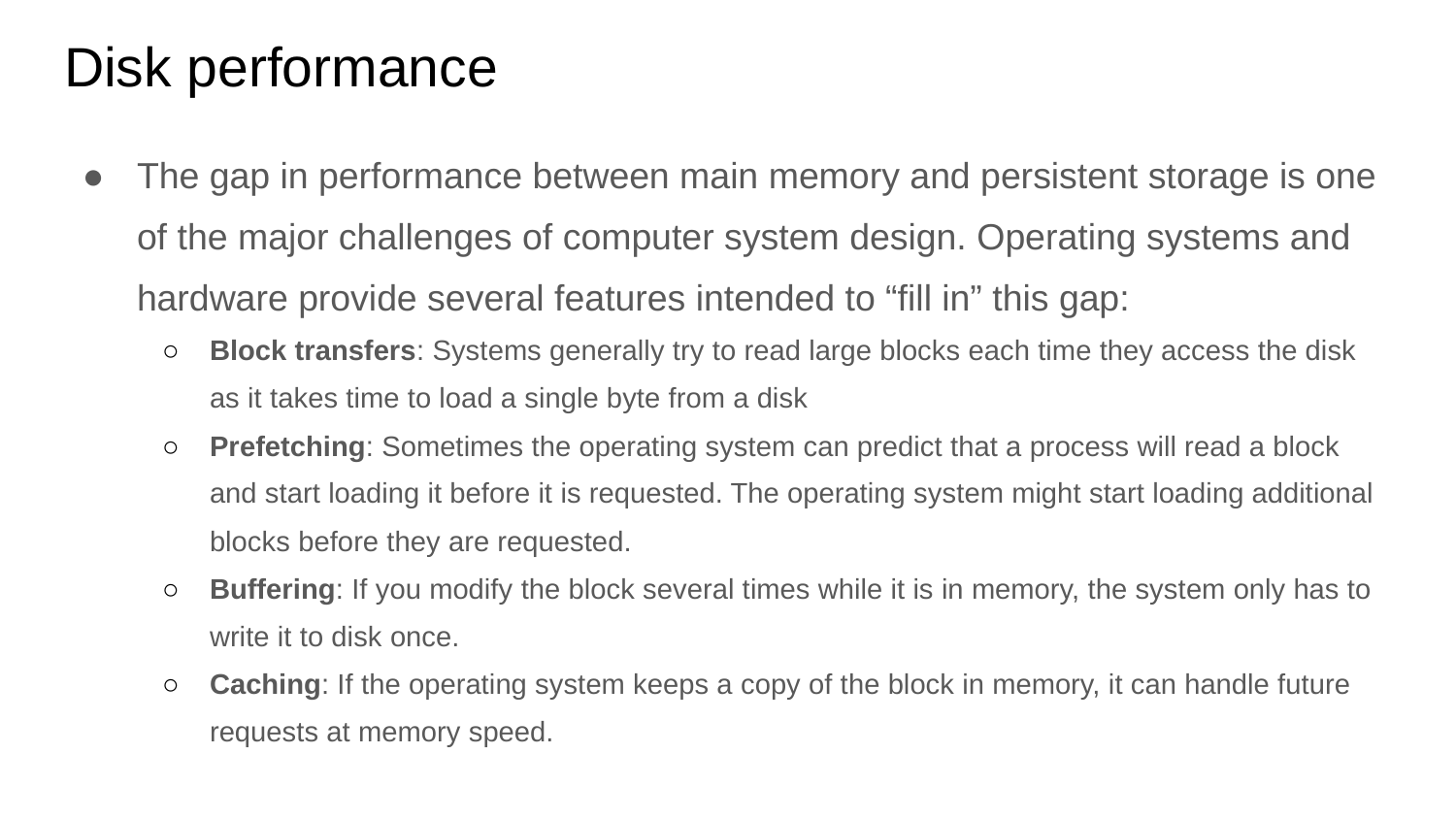

# Disk performance
The gap in performance between main memory and persistent storage is one of the major challenges of computer system design. Operating systems and hardware provide several features intended to “fill in” this gap:
Block transfers: Systems generally try to read large blocks each time they access the disk as it takes time to load a single byte from a disk
Prefetching: Sometimes the operating system can predict that a process will read a block and start loading it before it is requested. The operating system might start loading additional blocks before they are requested.
Buffering: If you modify the block several times while it is in memory, the system only has to write it to disk once.
Caching: If the operating system keeps a copy of the block in memory, it can handle future requests at memory speed.